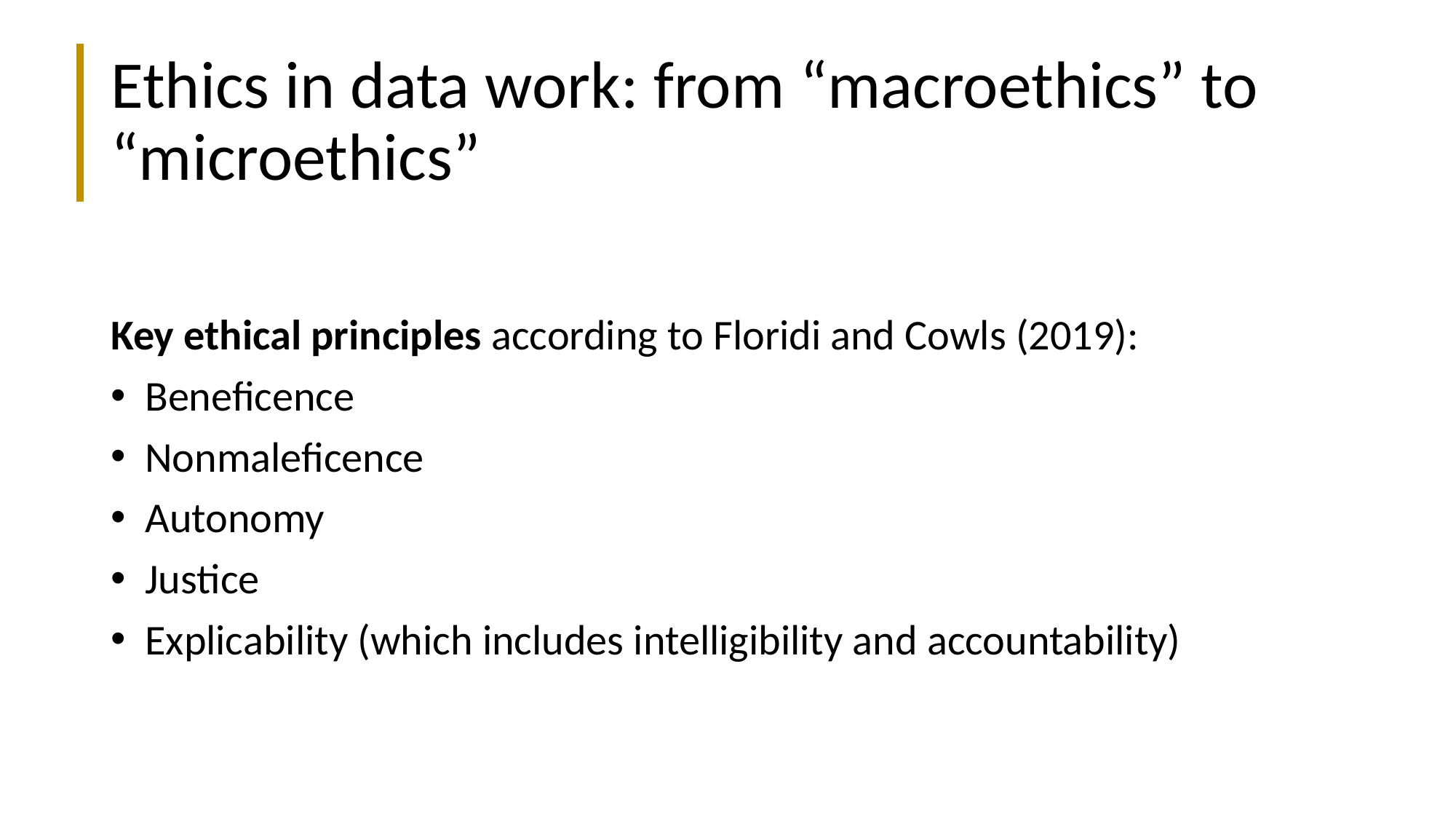

# Ethics in data work: from “macroethics” to “microethics”

Key ethical principles according to Floridi and Cowls (2019):
Beneficence
Nonmaleficence
Autonomy
Justice
Explicability (which includes intelligibility and accountability)